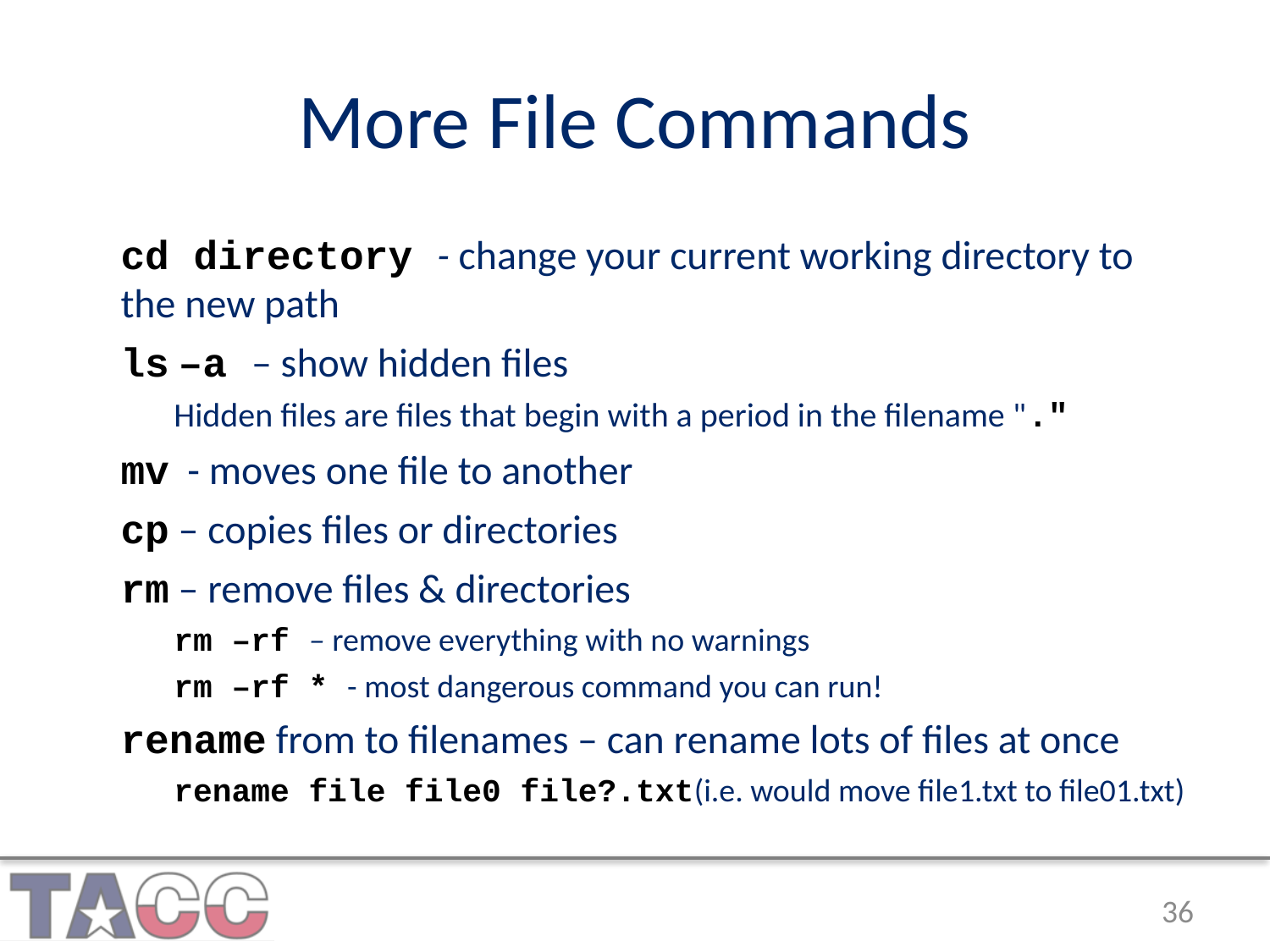

# More File Commands
cd directory - change your current working directory to the new path
ls –a – show hidden files
Hidden files are files that begin with a period in the filename "."
mv  - moves one file to another
cp – copies files or directories
rm – remove files & directories
rm –rf – remove everything with no warnings
rm –rf * - most dangerous command you can run!
rename from to filenames – can rename lots of files at once
rename file file0 file?.txt(i.e. would move file1.txt to file01.txt)